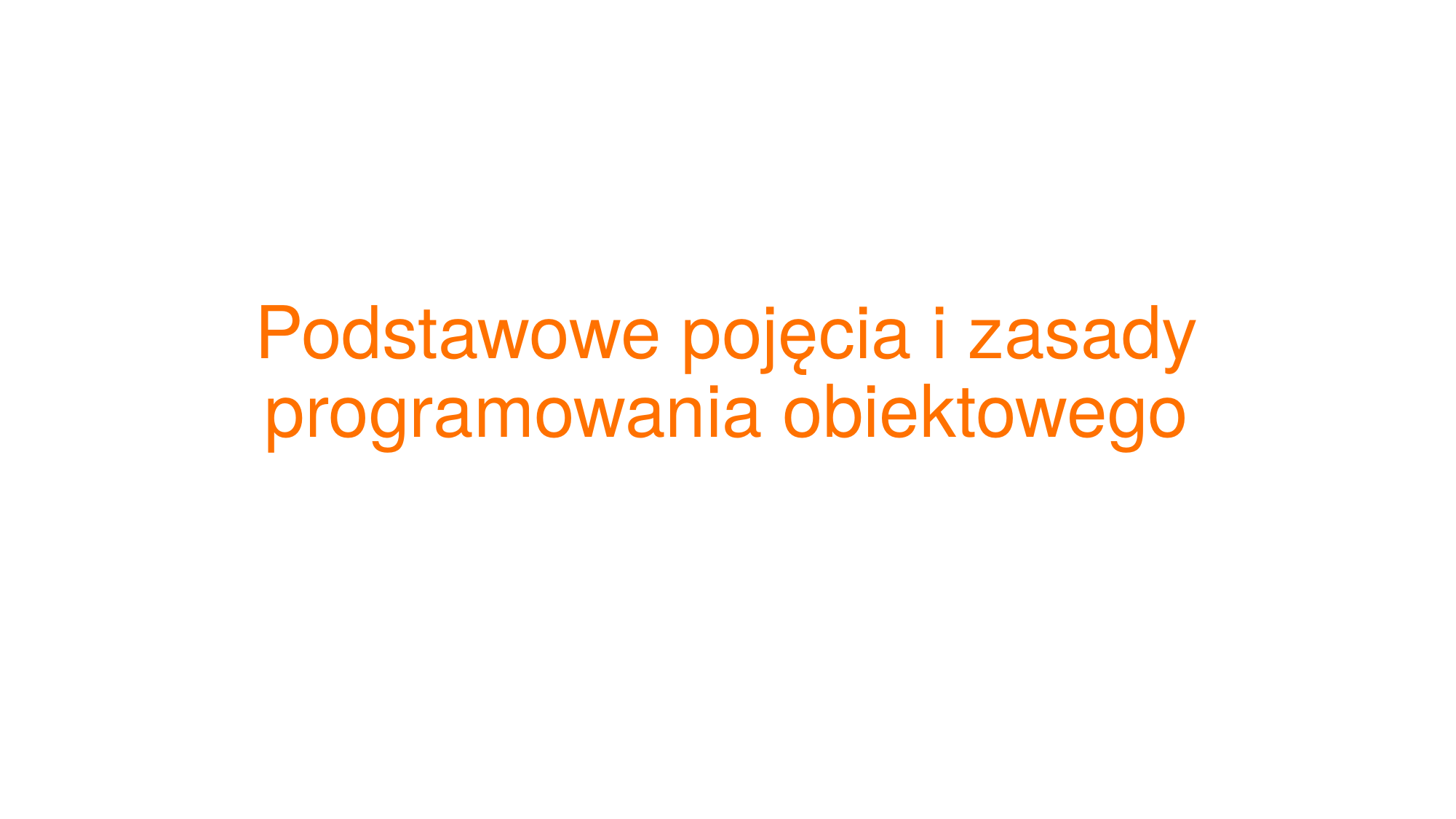

# Podstawowe pojęcia i zasady programowania obiektowego